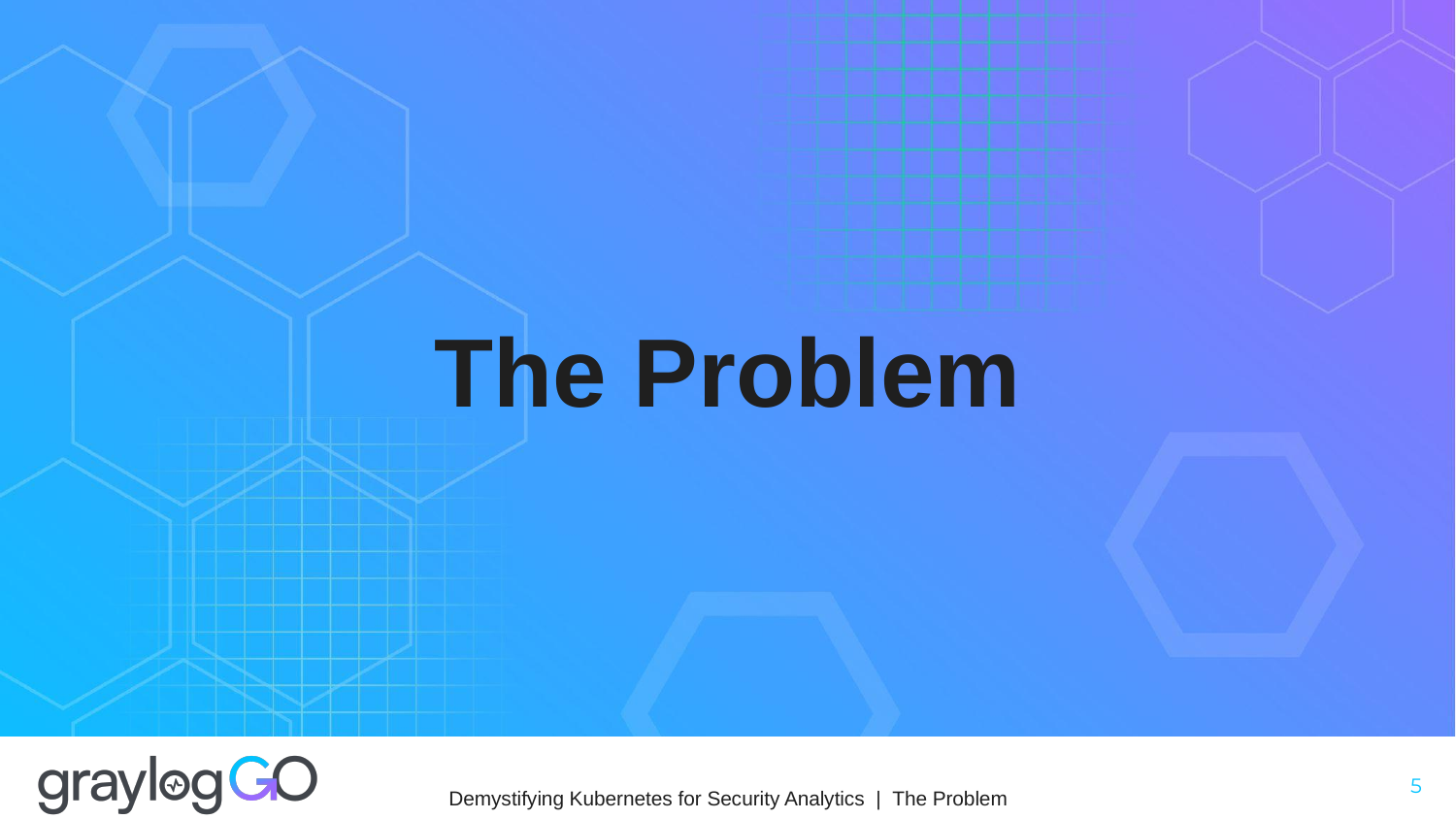

# The Problem
5
Demystifying Kubernetes for Security Analytics  |  The Problem